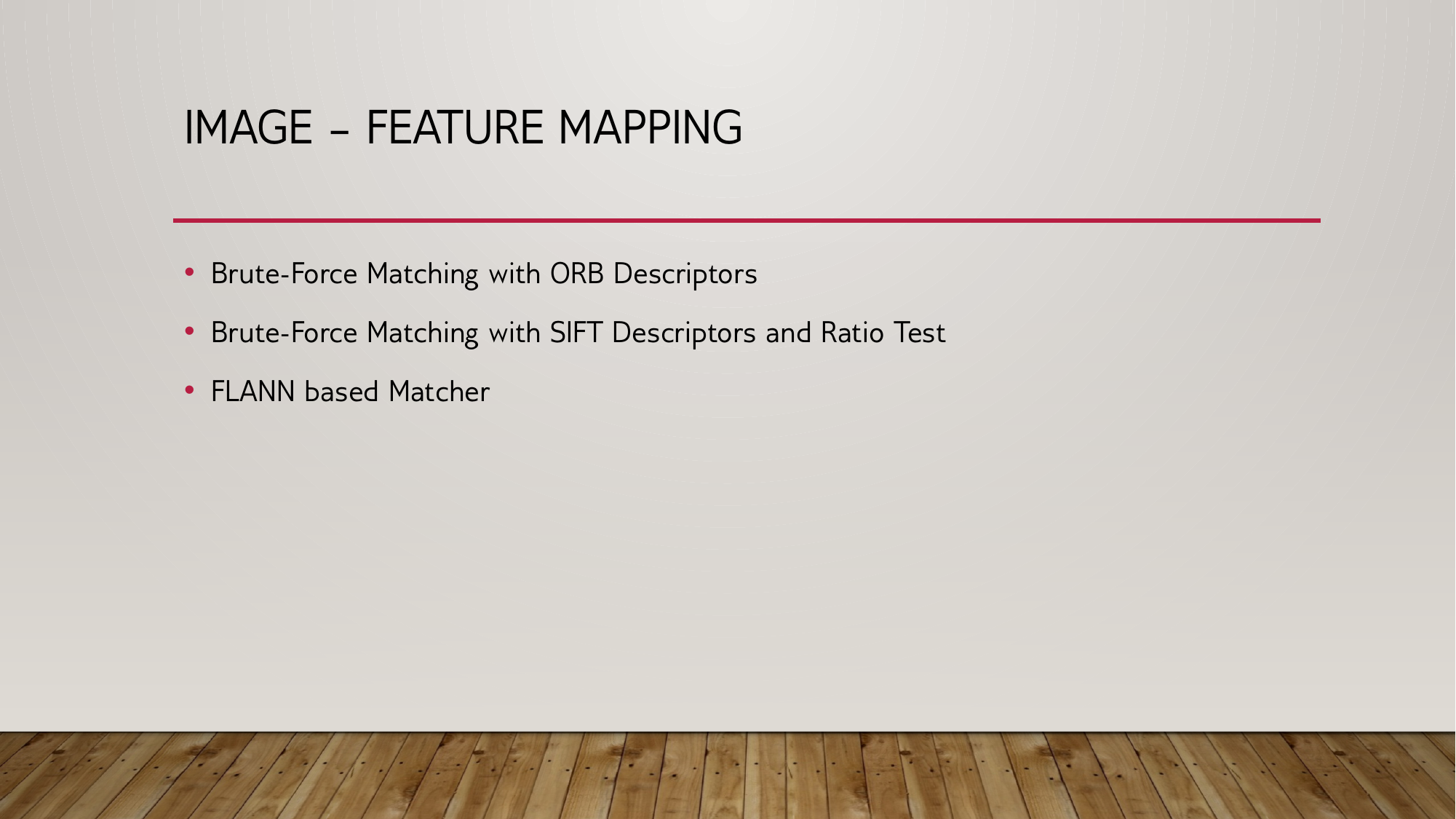

# Image – Feature Mapping
Brute-Force Matching with ORB Descriptors
Brute-Force Matching with SIFT Descriptors and Ratio Test
FLANN based Matcher